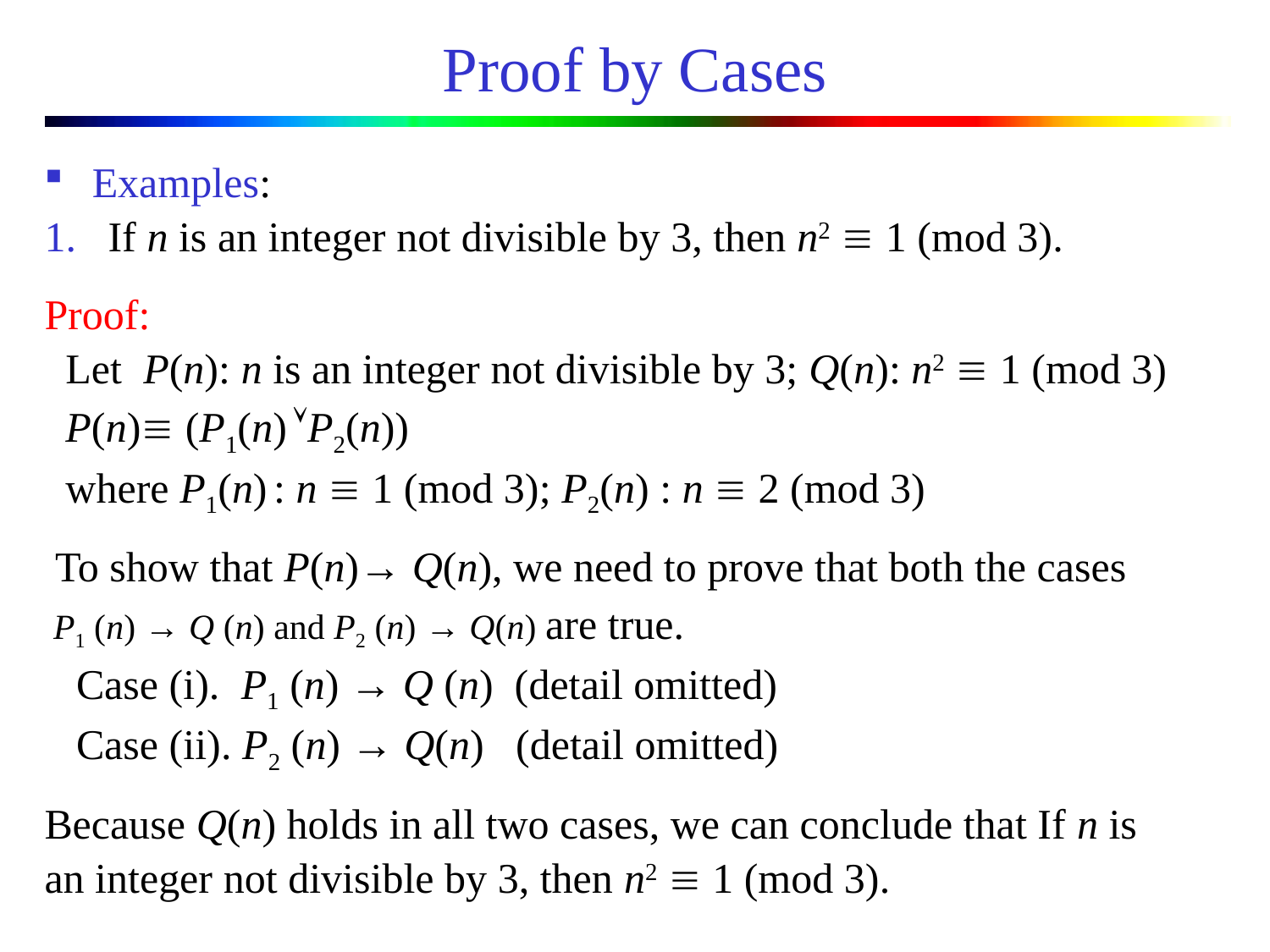

# Proof by Cases
Examples:
If n is an integer not divisible by 3, then n2 ≡ 1 (mod 3).

Proof:
  Let  P(n): n is an integer not divisible by 3; Q(n): n2 ≡ 1 (mod 3)
  P(n)≡ (P1(n) ∨P2(n))
  where P1(n) : n ≡ 1 (mod 3); P2(n) : n ≡ 2 (mod 3)

 To show that P(n)→ Q(n), we need to prove that both the cases
 P1 (n) → Q (n) and P2 (n) → Q(n) are true.
   Case (i).  P1 (n) → Q (n)  (detail omitted)
   Case (ii). P2 (n) → Q(n)   (detail omitted)

Because Q(n) holds in all two cases, we can conclude that If n is
an integer not divisible by 3, then n2 ≡ 1 (mod 3).